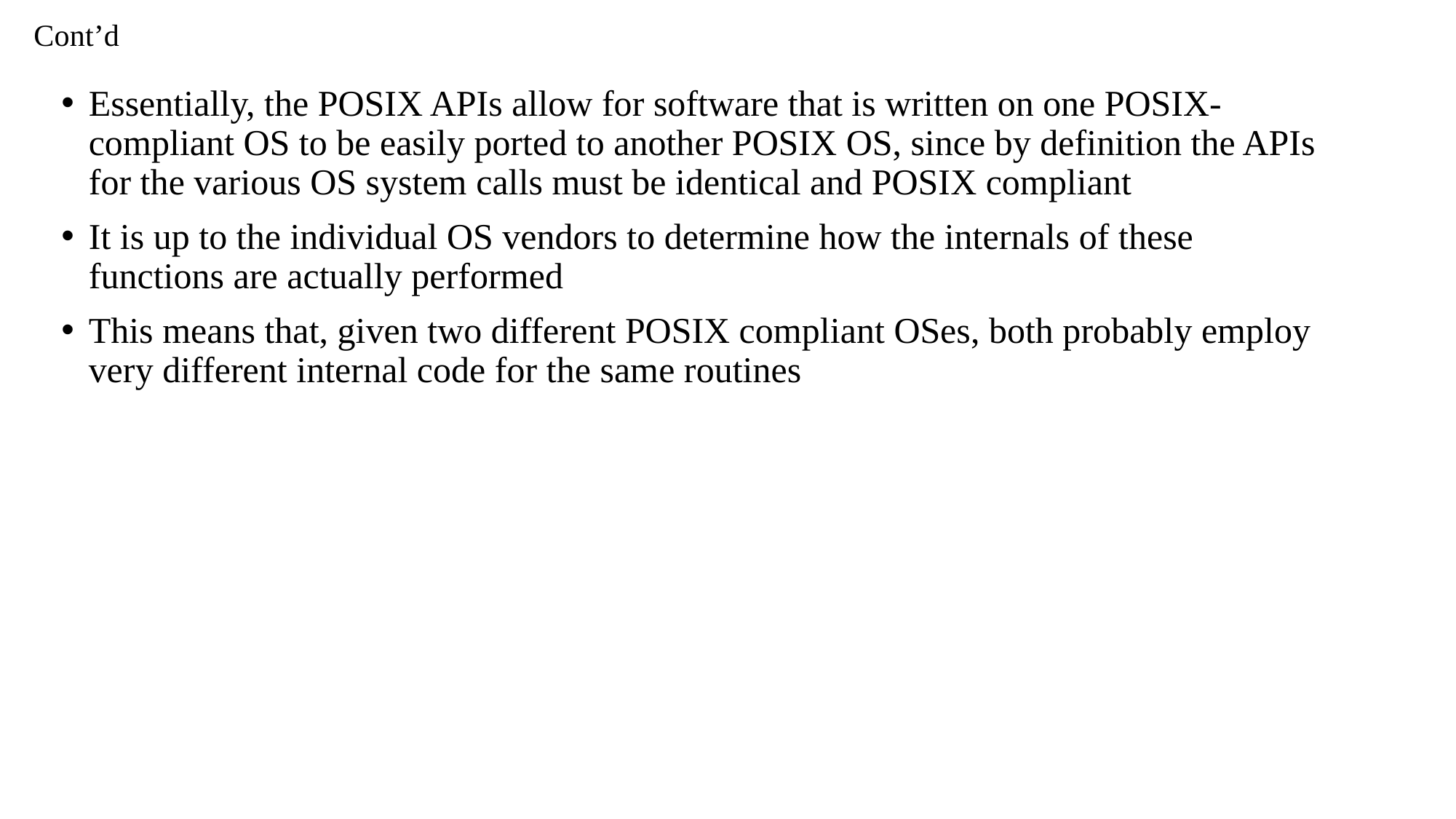

# Cont’d
Essentially, the POSIX APIs allow for software that is written on one POSIX-compliant OS to be easily ported to another POSIX OS, since by definition the APIs for the various OS system calls must be identical and POSIX compliant
It is up to the individual OS vendors to determine how the internals of these functions are actually performed
This means that, given two different POSIX compliant OSes, both probably employ very different internal code for the same routines